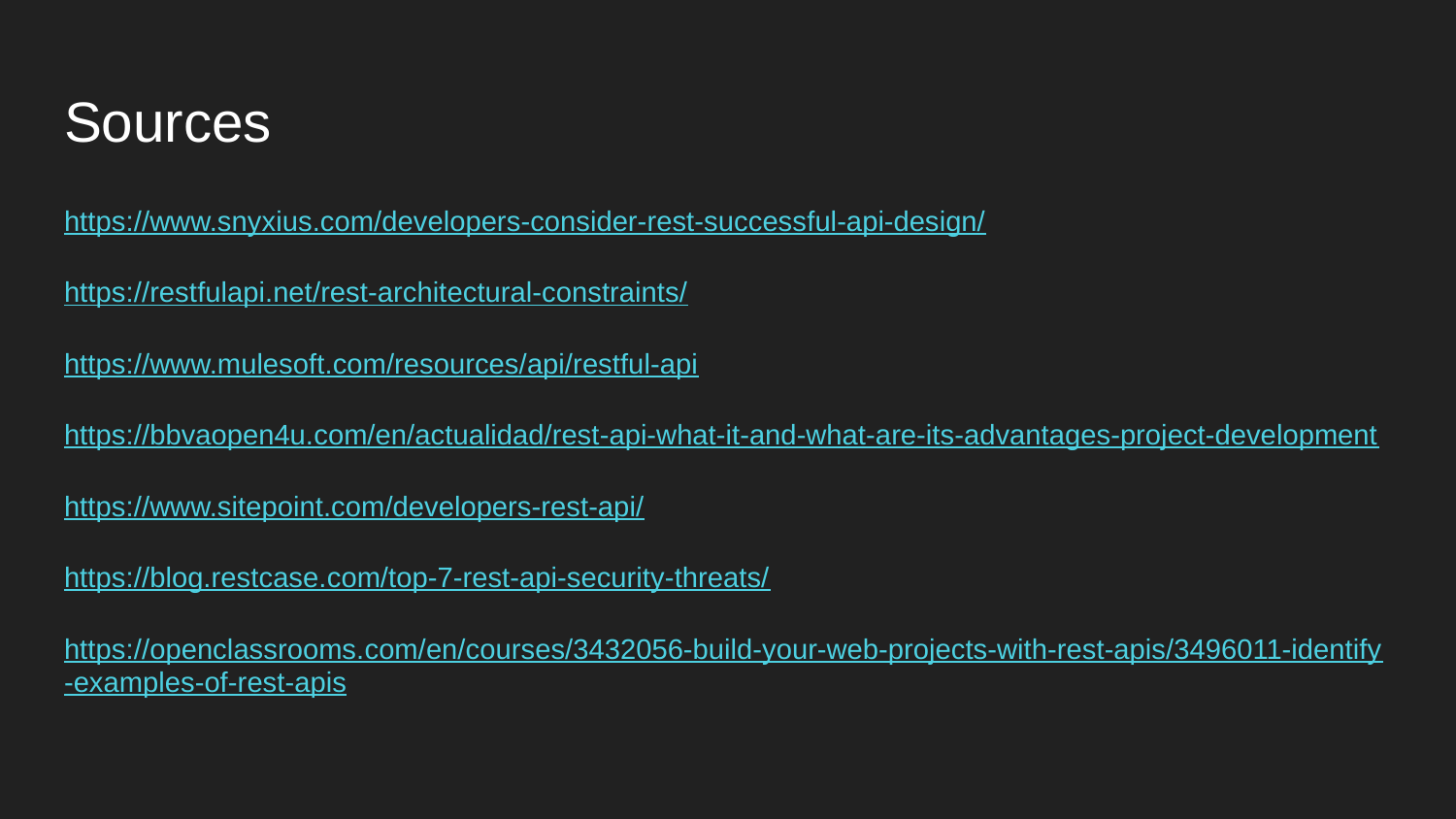

# Sources
https://www.snyxius.com/developers-consider-rest-successful-api-design/
https://restfulapi.net/rest-architectural-constraints/
https://www.mulesoft.com/resources/api/restful-api
https://bbvaopen4u.com/en/actualidad/rest-api-what-it-and-what-are-its-advantages-project-development
https://www.sitepoint.com/developers-rest-api/
https://blog.restcase.com/top-7-rest-api-security-threats/
https://openclassrooms.com/en/courses/3432056-build-your-web-projects-with-rest-apis/3496011-identify-examples-of-rest-apis